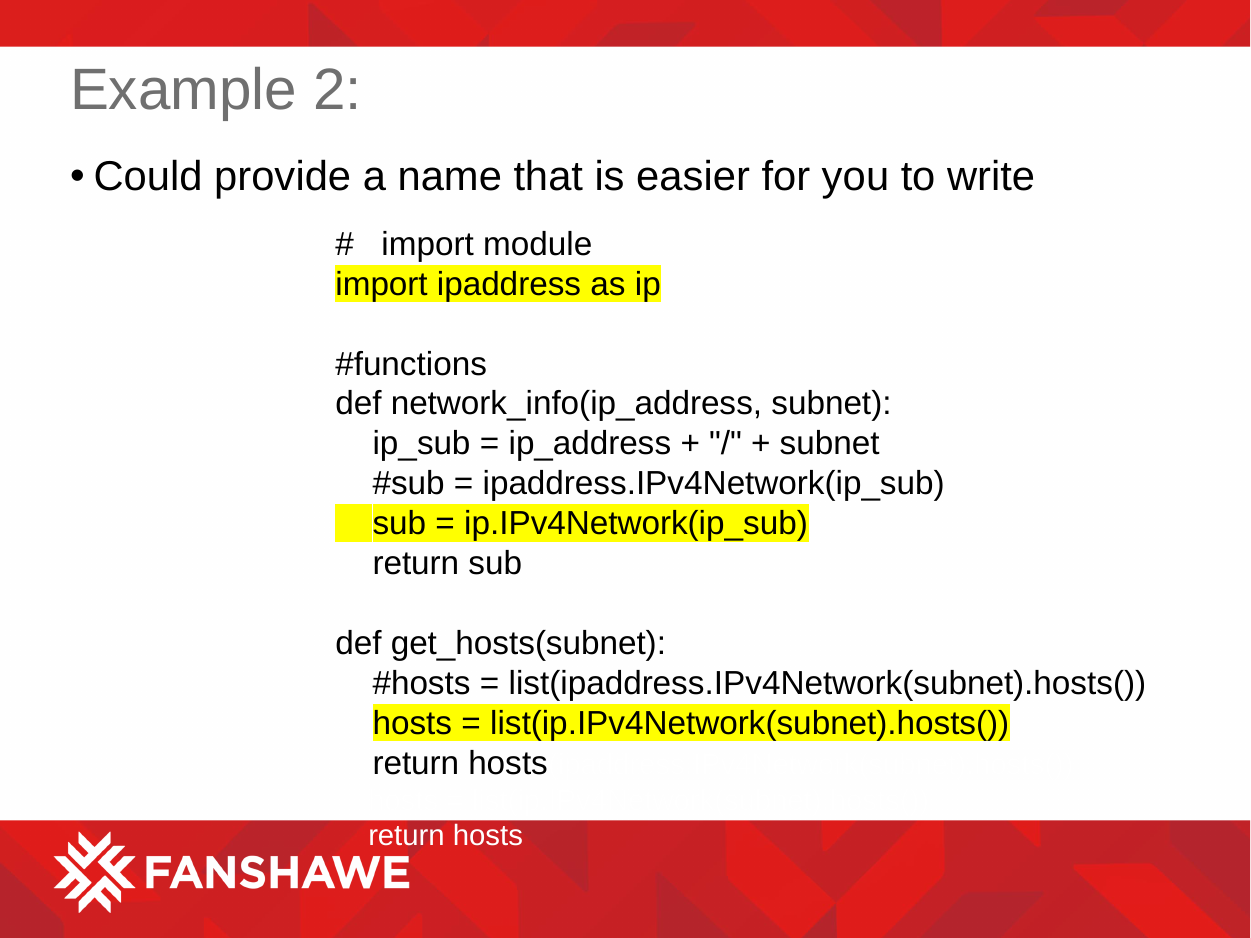

# Example 2:
Could provide a name that is easier for you to write

#   import module
import ipaddress as ip

#functions
def network_info(ip_address, subnet):
    ip_sub = ip_address + "/" + subnet
    #sub = ipaddress.IPv4Network(ip_sub)
    sub = ip.IPv4Network(ip_sub)
    return sub

def get_hosts(subnet):
    #hosts = list(ipaddress.IPv4Network(subnet).hosts())
    hosts = list(ip.IPv4Network(subnet).hosts())
    return hosts(ipaddress.IPv4Network(subnet).hosts())
    hosts = list(ip.IPv4Network(subnet).hosts())
    return hosts